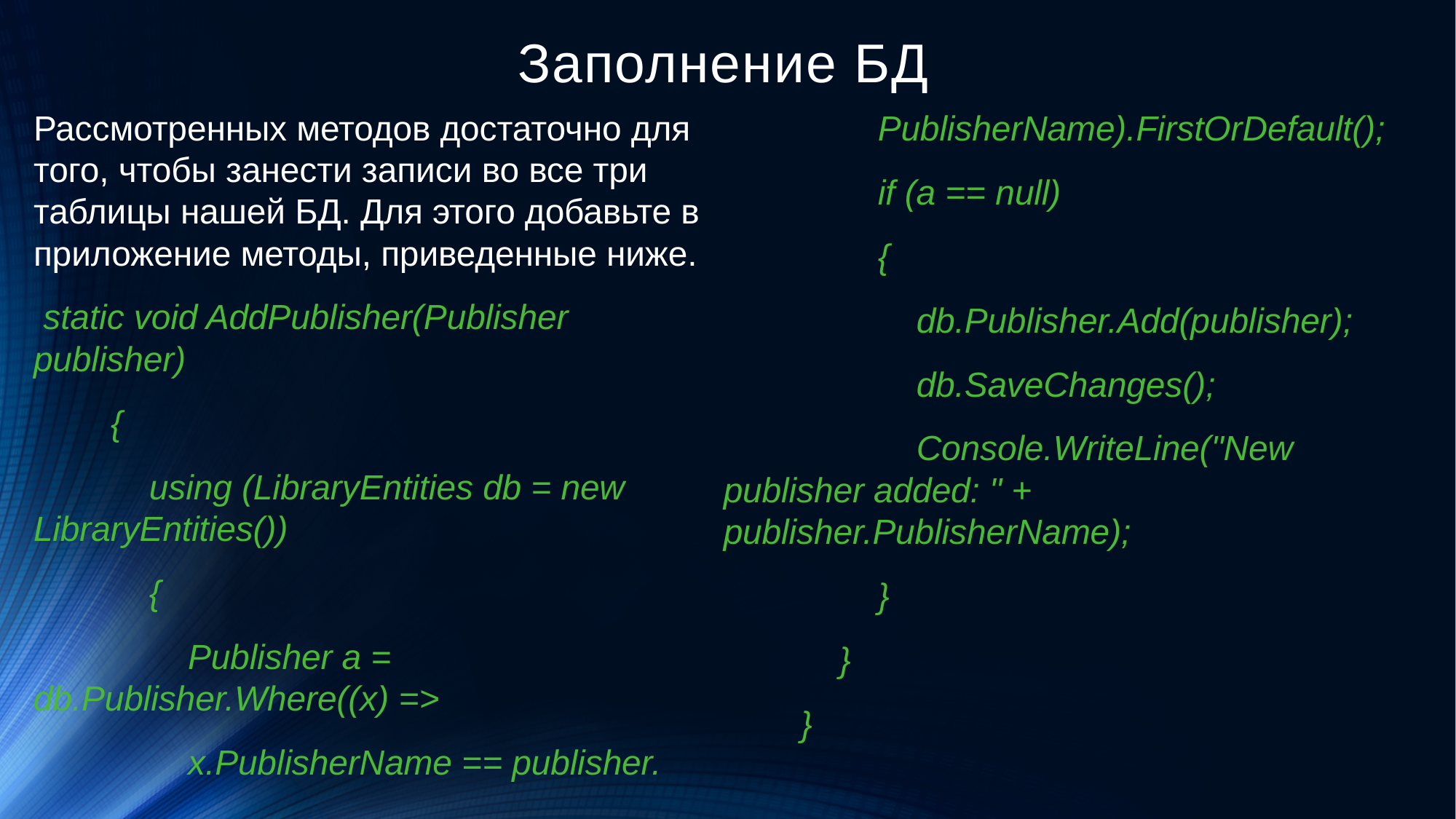

# Заполнение БД
Рассмотренных методов достаточно для того, чтобы занести записи во все три таблицы нашей БД. Для этого добавьте в приложение методы, приведенные ниже.
 static void AddPublisher(Publisher publisher)
        {
            using (LibraryEntities db = new LibraryEntities())
            {
                Publisher a = db.Publisher.Where((x) =>
                x.PublisherName == publisher.
                PublisherName).FirstOrDefault();
                if (a == null)
                {
                    db.Publisher.Add(publisher);
                    db.SaveChanges();
                    Console.WriteLine("New publisher added: " + publisher.PublisherName);
                }
            }
        }